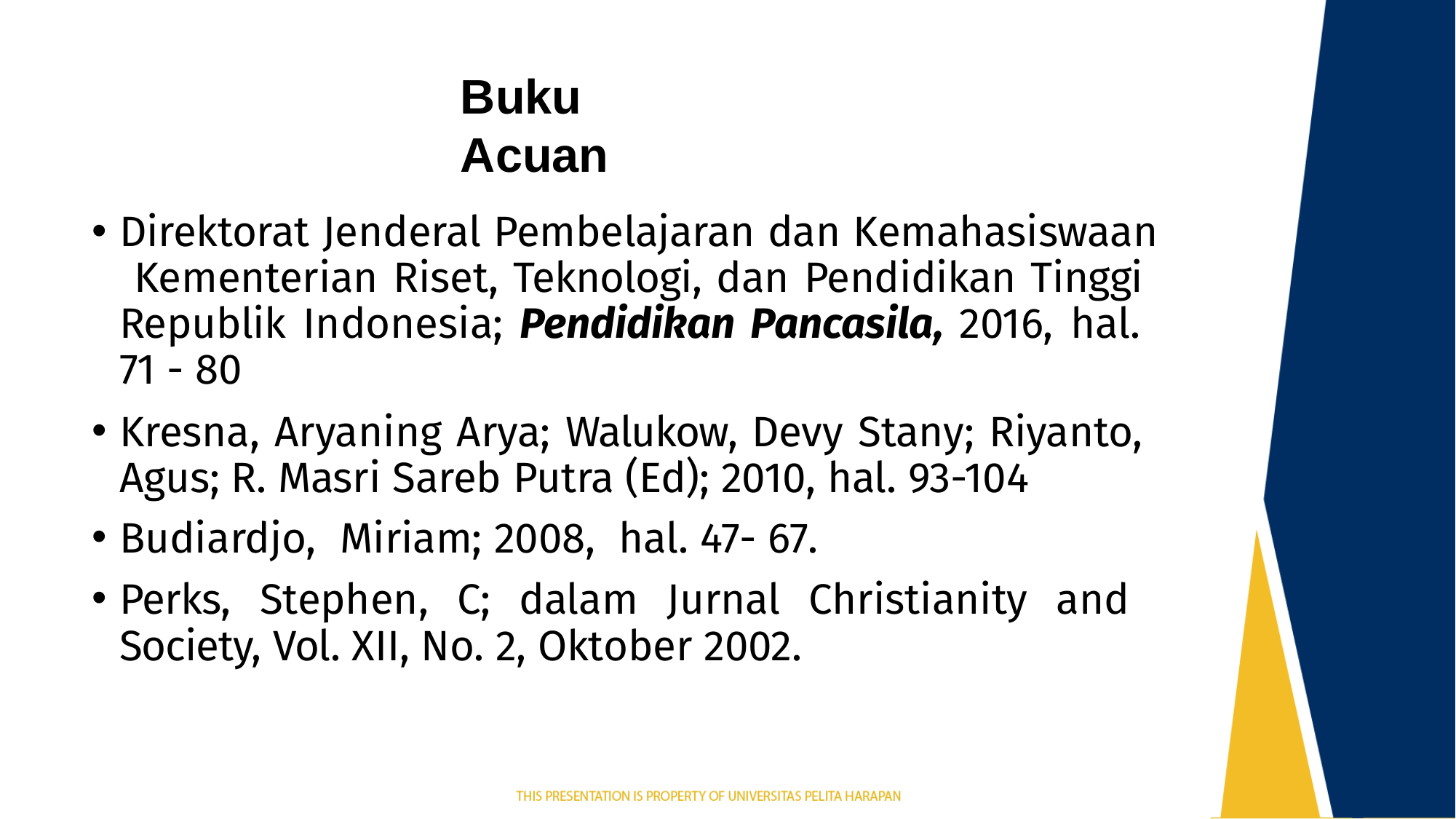

# Buku Acuan
Direktorat Jenderal Pembelajaran dan Kemahasiswaan  Kementerian Riset, Teknologi, dan Pendidikan Tinggi  Republik Indonesia; Pendidikan Pancasila, 2016, hal.  71 - 80
Kresna, Aryaning Arya; Walukow, Devy Stany; Riyanto,  Agus; R. Masri Sareb Putra (Ed); 2010, hal. 93-104
Budiardjo, Miriam; 2008, hal. 47- 67.
Perks, Stephen, C; dalam Jurnal Christianity and  Society, Vol. XII, No. 2, Oktober 2002.